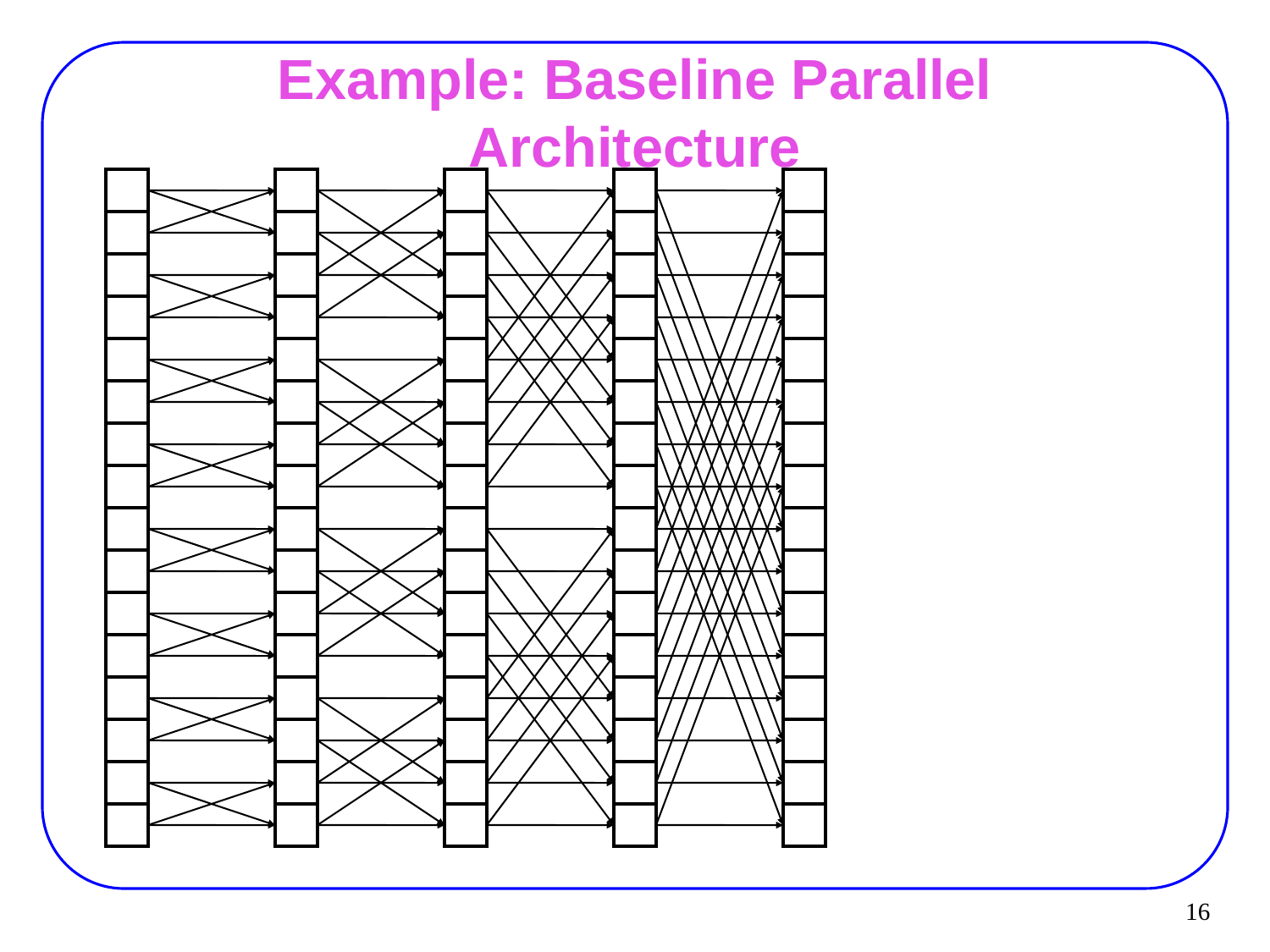

# Example: Baseline Parallel Architecture

1
1
1
1

2
2
2
2

3
3
3
3

4
4
4
4

5
5
5
5

6
6
6
6

7
7
7
7

8
8
8
8

9
9
9
9

10
10
10
10

11
11
11
11

12
12
12
12

13
13
13
13

14
14
14
14

15
15
15
15

16
16
16
16

16